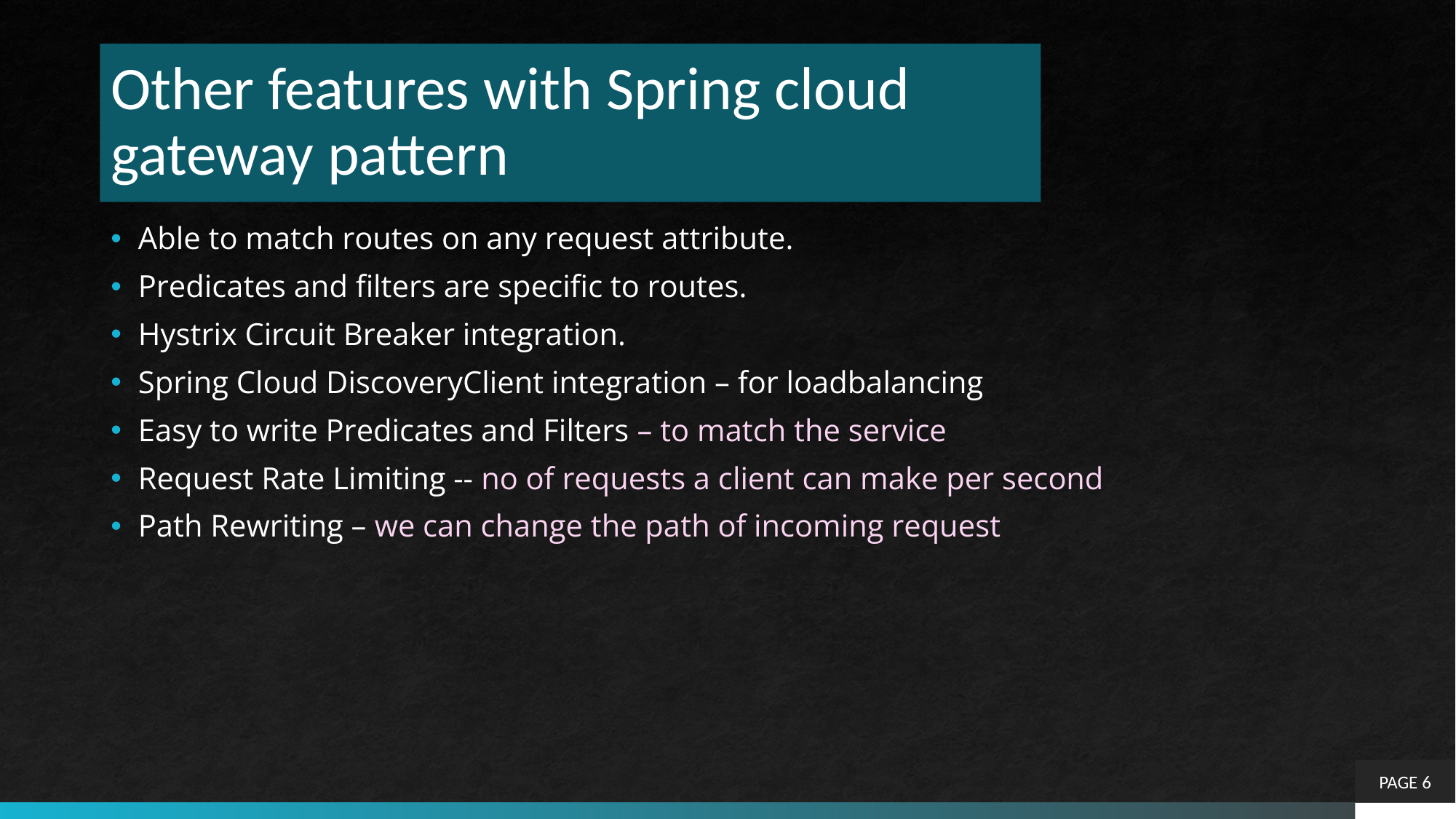

# Other features with Spring cloud gateway pattern
Able to match routes on any request attribute.
Predicates and filters are specific to routes.
Hystrix Circuit Breaker integration.
Spring Cloud DiscoveryClient integration – for loadbalancing
Easy to write Predicates and Filters – to match the service
Request Rate Limiting -- no of requests a client can make per second
Path Rewriting – we can change the path of incoming request

PAGE 6